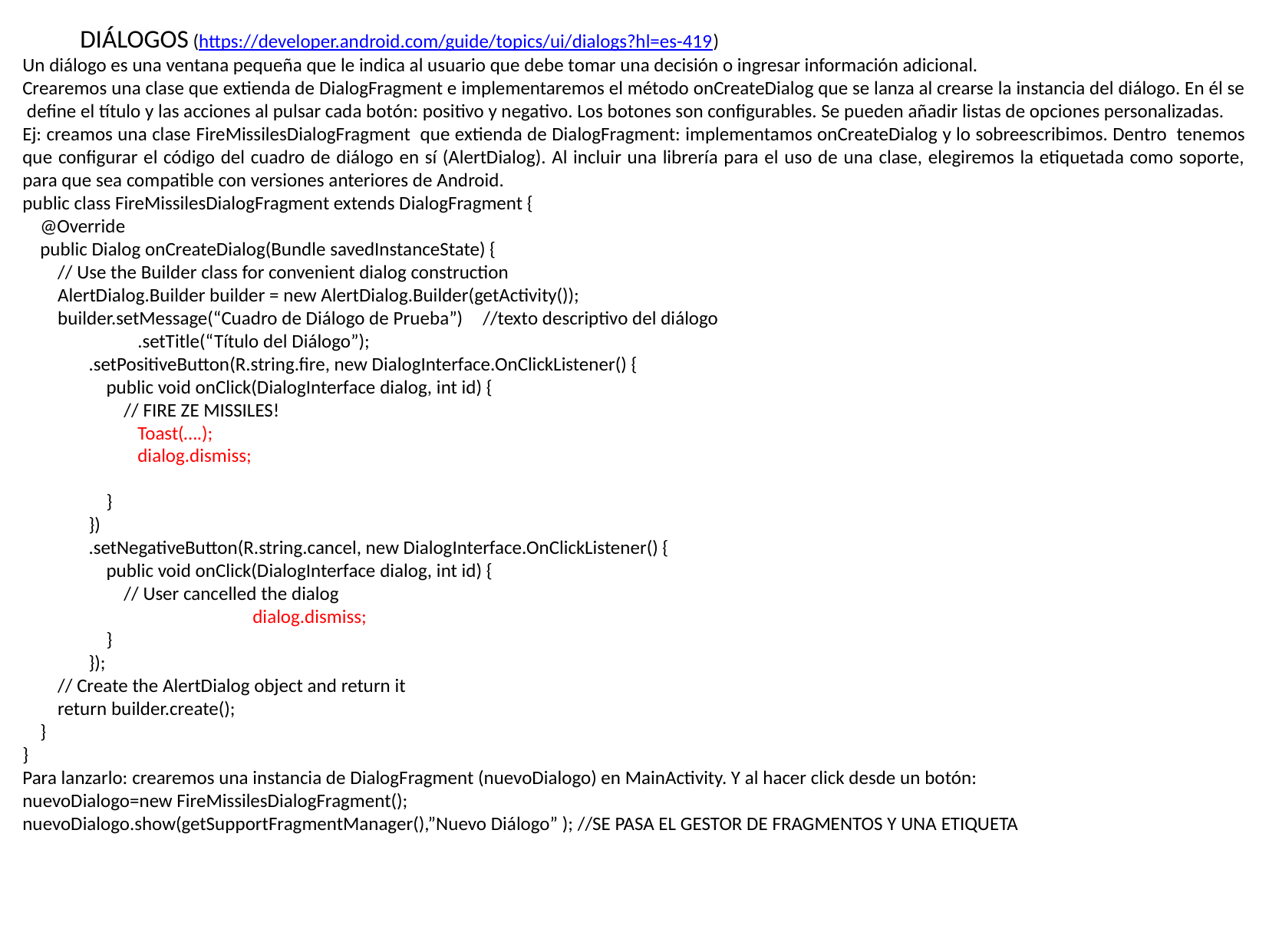

DIÁLOGOS (https://developer.android.com/guide/topics/ui/dialogs?hl=es-419)
Un diálogo es una ventana pequeña que le indica al usuario que debe tomar una decisión o ingresar información adicional.
Crearemos una clase que extienda de DialogFragment e implementaremos el método onCreateDialog que se lanza al crearse la instancia del diálogo. En él se  define el título y las acciones al pulsar cada botón: positivo y negativo. Los botones son configurables. Se pueden añadir listas de opciones personalizadas.
Ej: creamos una clase FireMissilesDialogFragment  que extienda de DialogFragment: implementamos onCreateDialog y lo sobreescribimos. Dentro  tenemos que configurar el código del cuadro de diálogo en sí (AlertDialog). Al incluir una librería para el uso de una clase, elegiremos la etiquetada como soporte, para que sea compatible con versiones anteriores de Android.
public class FireMissilesDialogFragment extends DialogFragment {
    @Override
    public Dialog onCreateDialog(Bundle savedInstanceState) {
        // Use the Builder class for convenient dialog construction
        AlertDialog.Builder builder = new AlertDialog.Builder(getActivity());
        builder.setMessage(“Cuadro de Diálogo de Prueba”) 	//texto descriptivo del diálogo
	.setTitle(“Título del Diálogo”);
               .setPositiveButton(R.string.fire, new DialogInterface.OnClickListener() {
                   public void onClick(DialogInterface dialog, int id) {
                       // FIRE ZE MISSILES!
	Toast(….);
	dialog.dismiss;

                   }
               })
               .setNegativeButton(R.string.cancel, new DialogInterface.OnClickListener() {
                   public void onClick(DialogInterface dialog, int id) {
                       // User cancelled the dialog
		dialog.dismiss;
                   }
               });
        // Create the AlertDialog object and return it
        return builder.create();
    }
}
Para lanzarlo: crearemos una instancia de DialogFragment (nuevoDialogo) en MainActivity. Y al hacer click desde un botón:
nuevoDialogo=new FireMissilesDialogFragment();
nuevoDialogo.show(getSupportFragmentManager(),”Nuevo Diálogo” ); //SE PASA EL GESTOR DE FRAGMENTOS Y UNA ETIQUETA